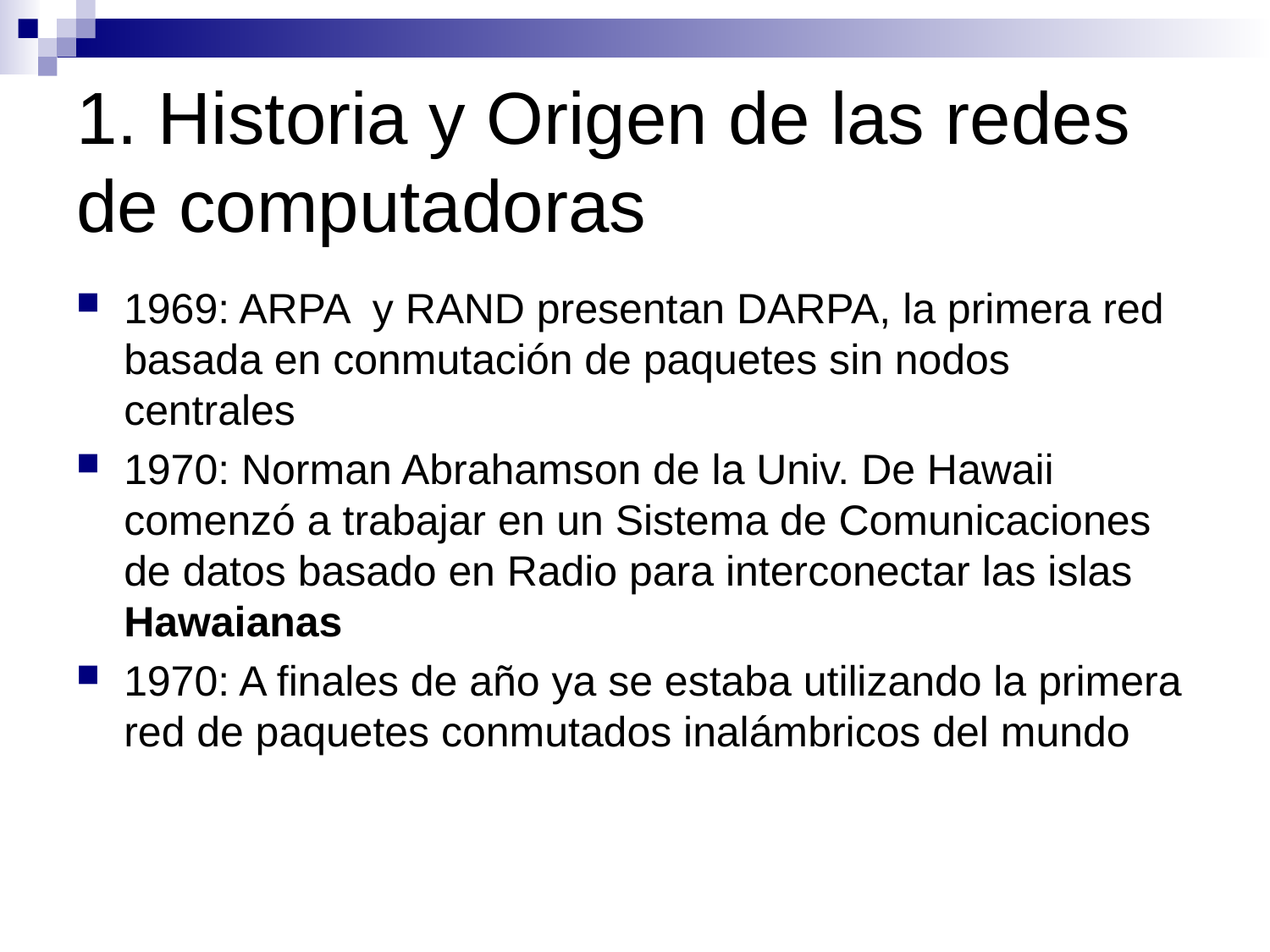

# 1. Historia y Origen de las redes de computadoras
1969: ARPA  y RAND presentan DARPA, la primera red basada en conmutación de paquetes sin nodos centrales
1970: Norman Abrahamson de la Univ. De Hawaii comenzó a trabajar en un Sistema de Comunicaciones de datos basado en Radio para interconectar las islas Hawaianas
1970: A finales de año ya se estaba utilizando la primera red de paquetes conmutados inalámbricos del mundo